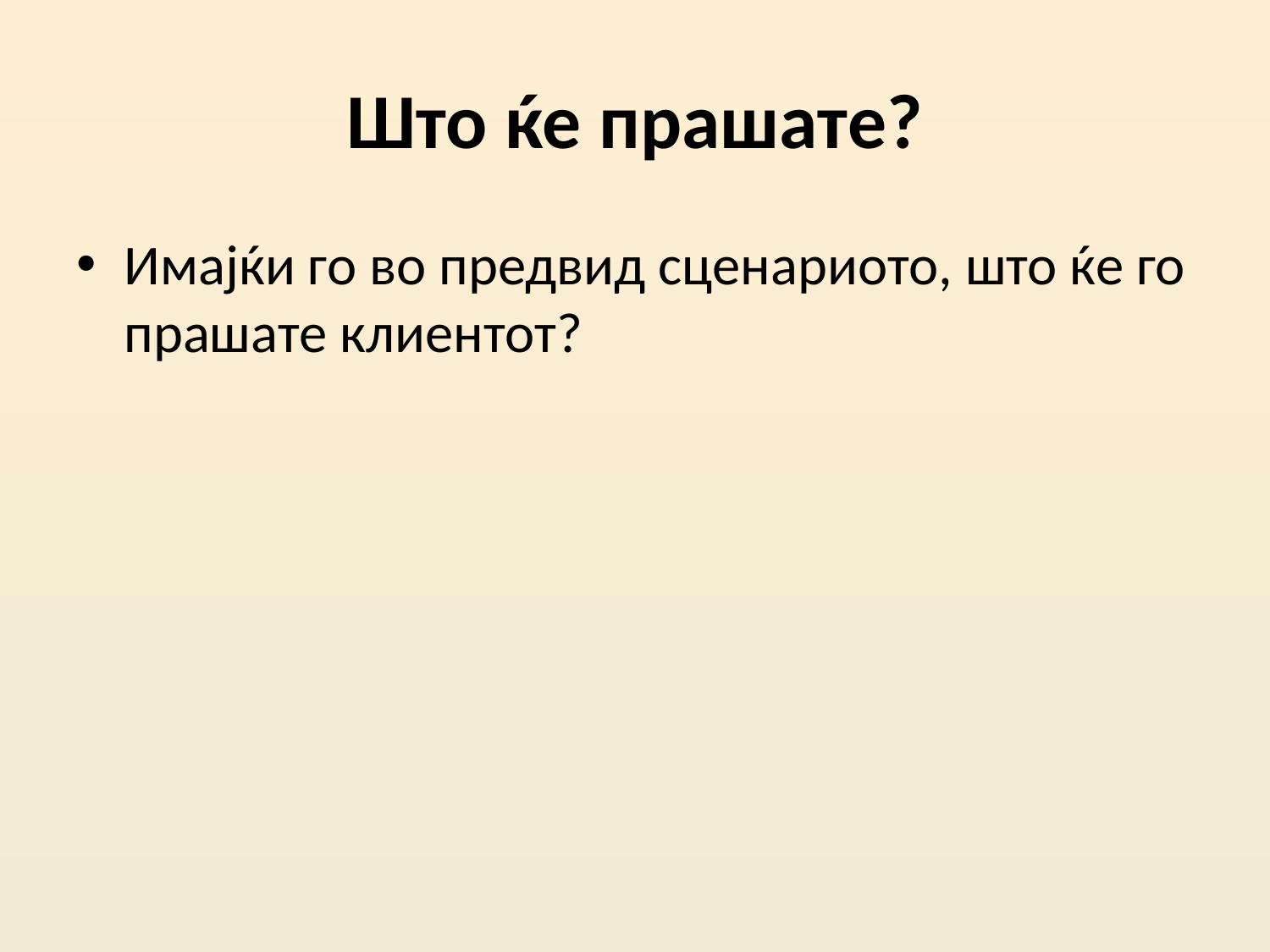

# Што ќе прашате?
Имајќи го во предвид сценариото, што ќе го прашате клиентот?